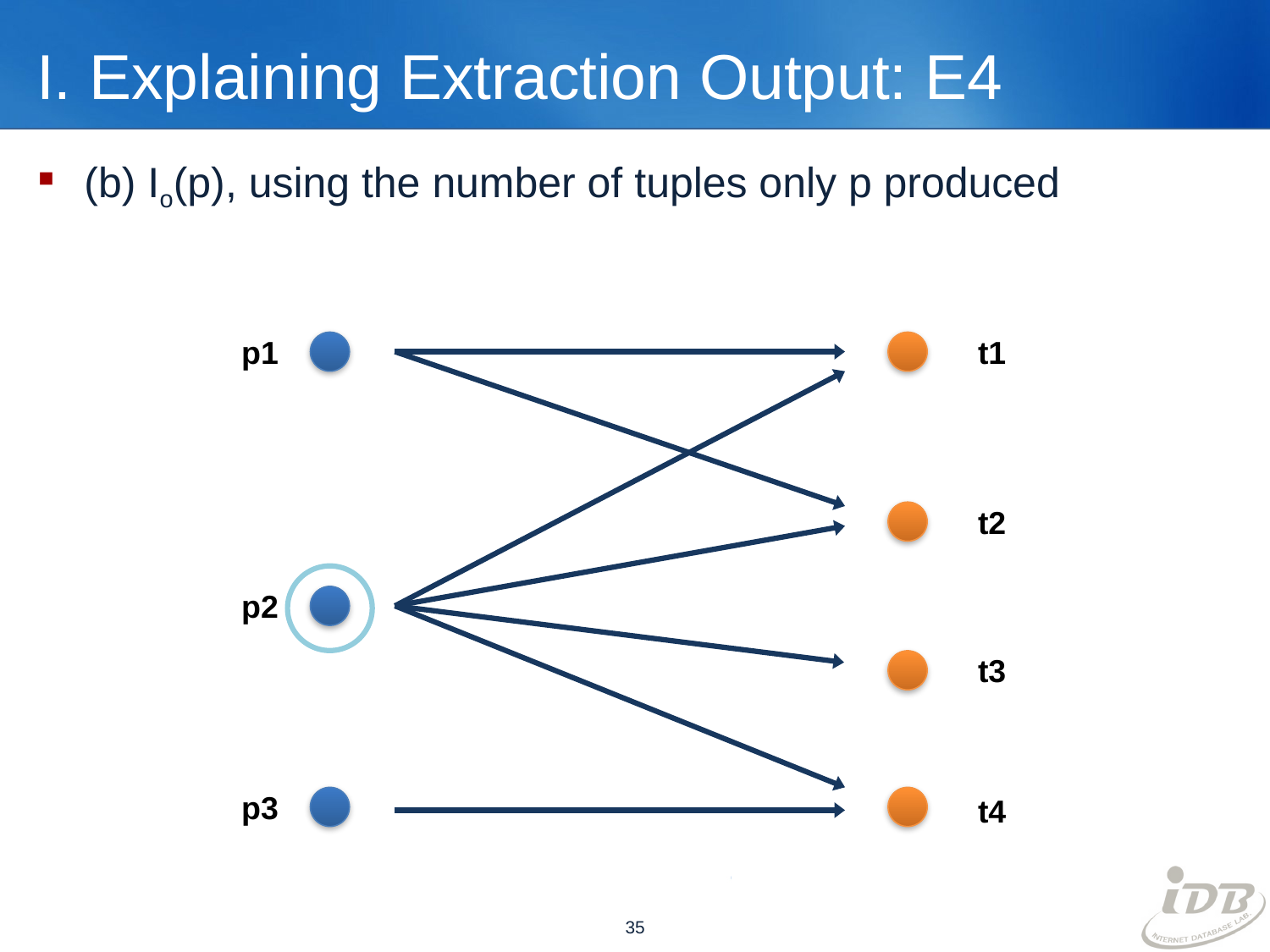

# I. Explaining Extraction Output: E4
(b) Io(p), using the number of tuples only p produced
p1
t1

t2

p2

t3

p3
t4

35